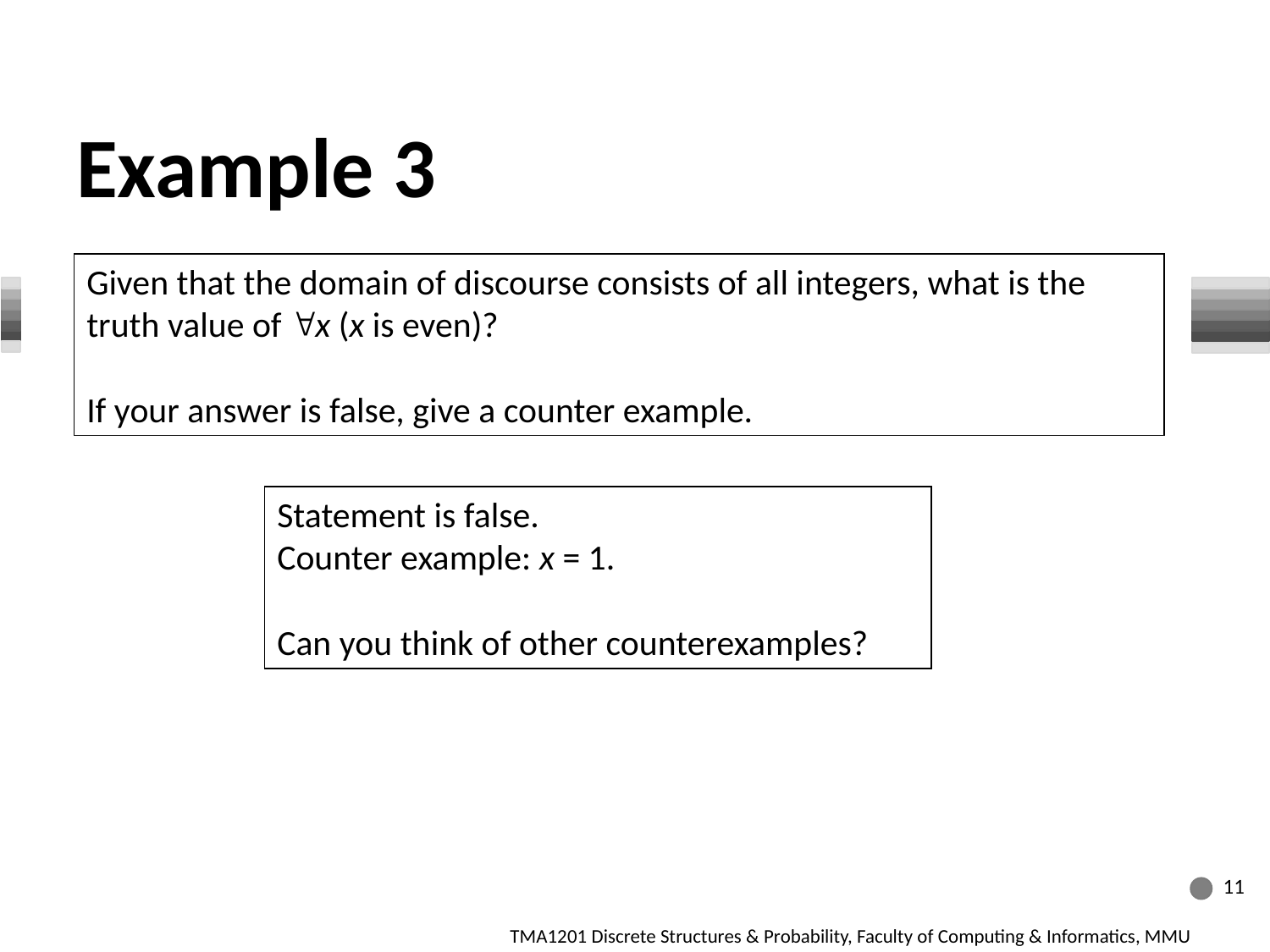

Example 3
Given that the domain of discourse consists of all integers, what is the truth value of ∀x (x is even)?

If your answer is false, give a counter example.
Statement is false.
Counter example: x = 1.

Can you think of other counterexamples?
11
TMA1201 Discrete Structures & Probability, Faculty of Computing & Informatics, MMU